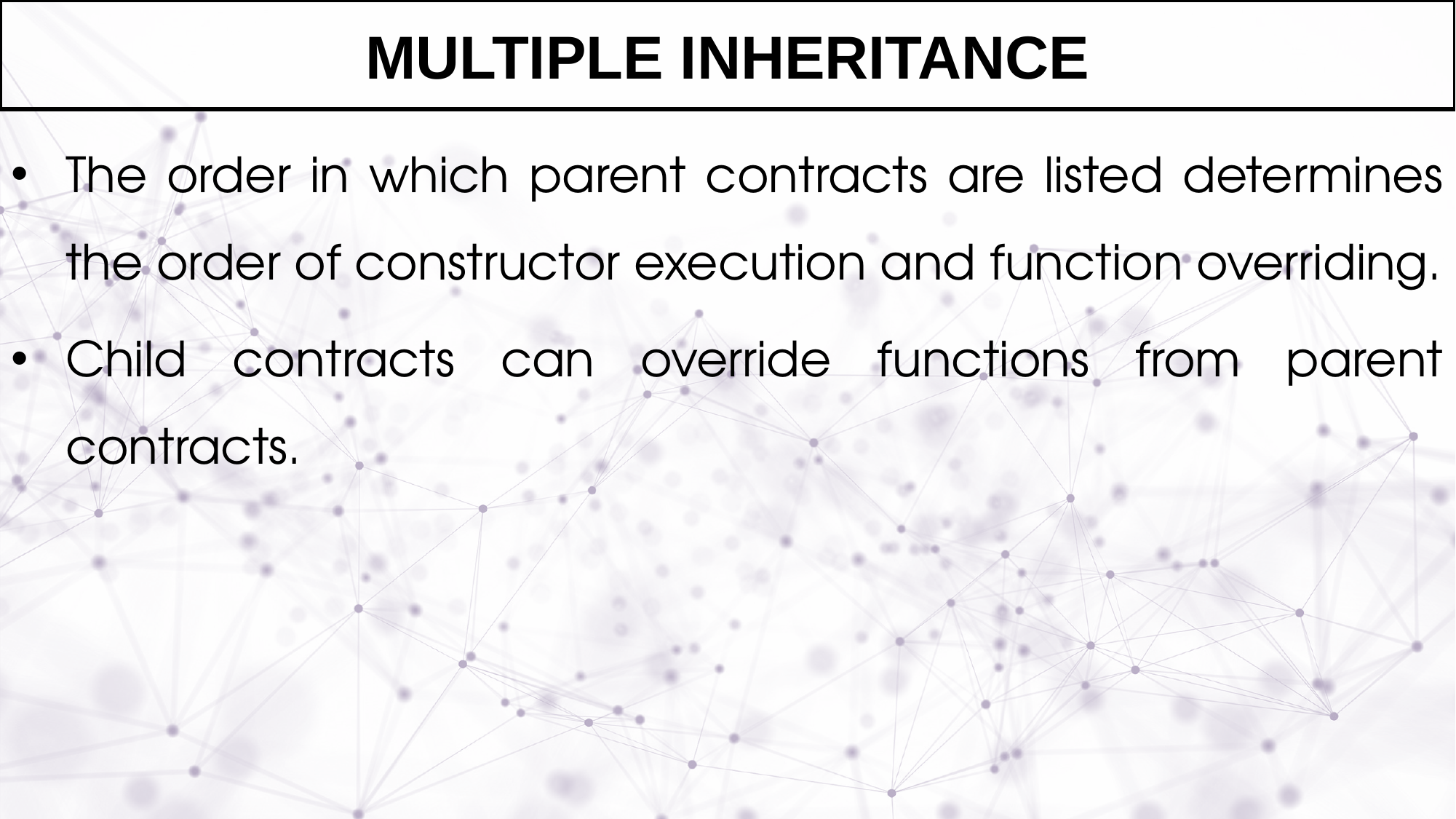

# MULTIPLE INHERITANCE
The order in which parent contracts are listed determines the order of constructor execution and function overriding.
Child contracts can override functions from parent contracts.